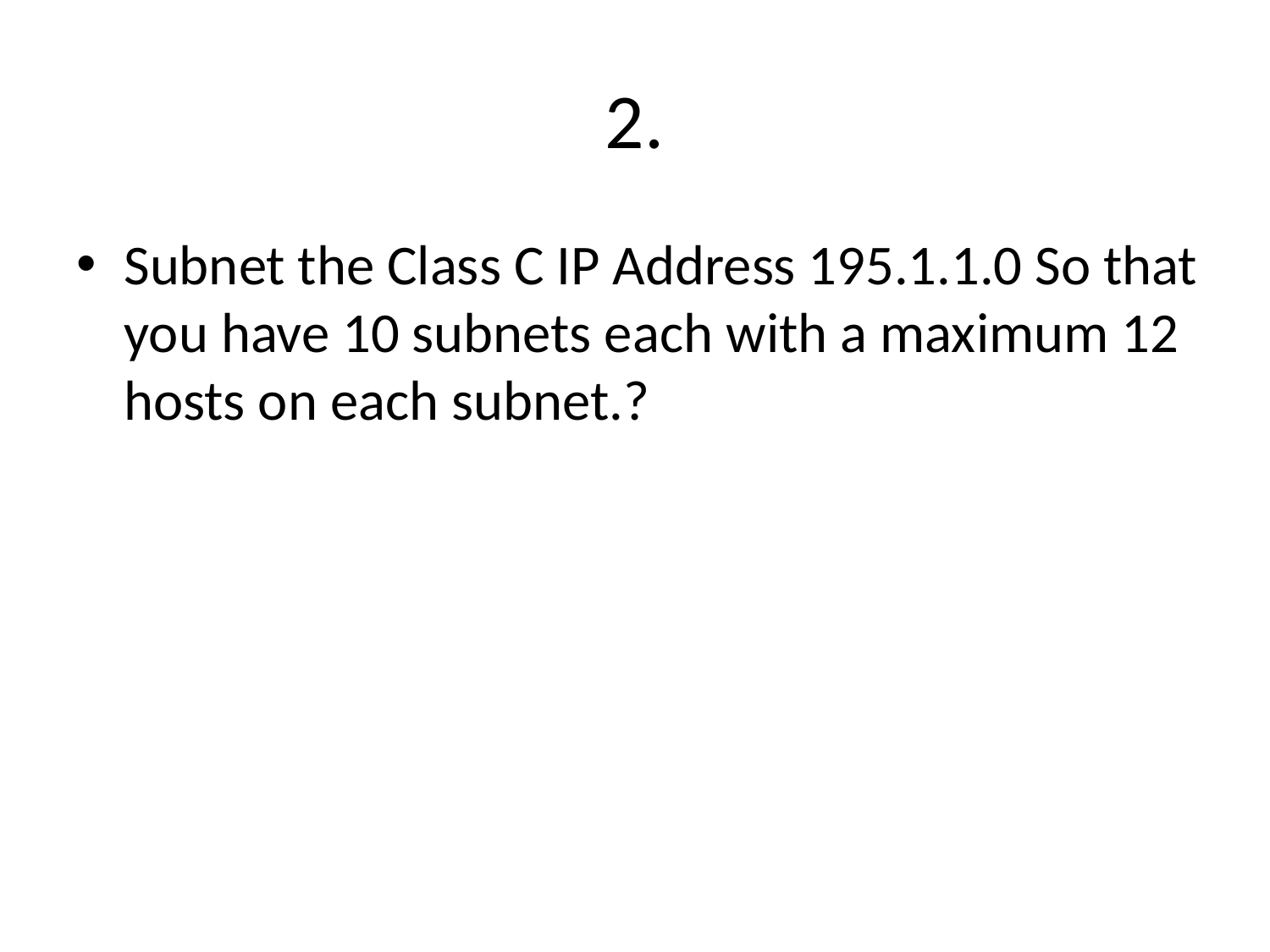

# 2.
Subnet the Class C IP Address 195.1.1.0 So that you have 10 subnets each with a maximum 12 hosts on each subnet.?